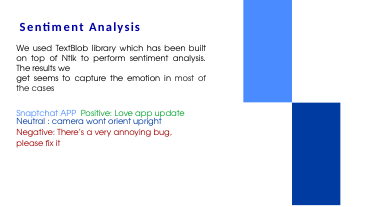

# Sentiment Analysis
We used TextBlob library which has been built on top of Ntlk to perform sentiment analysis. The results we
get seems to capture the emotion in most of the cases
Snaptchat APP  Positive: Love app update
Neutral : camera wont orient upright
Negative: There’s a very annoying bug,
please ﬁx it